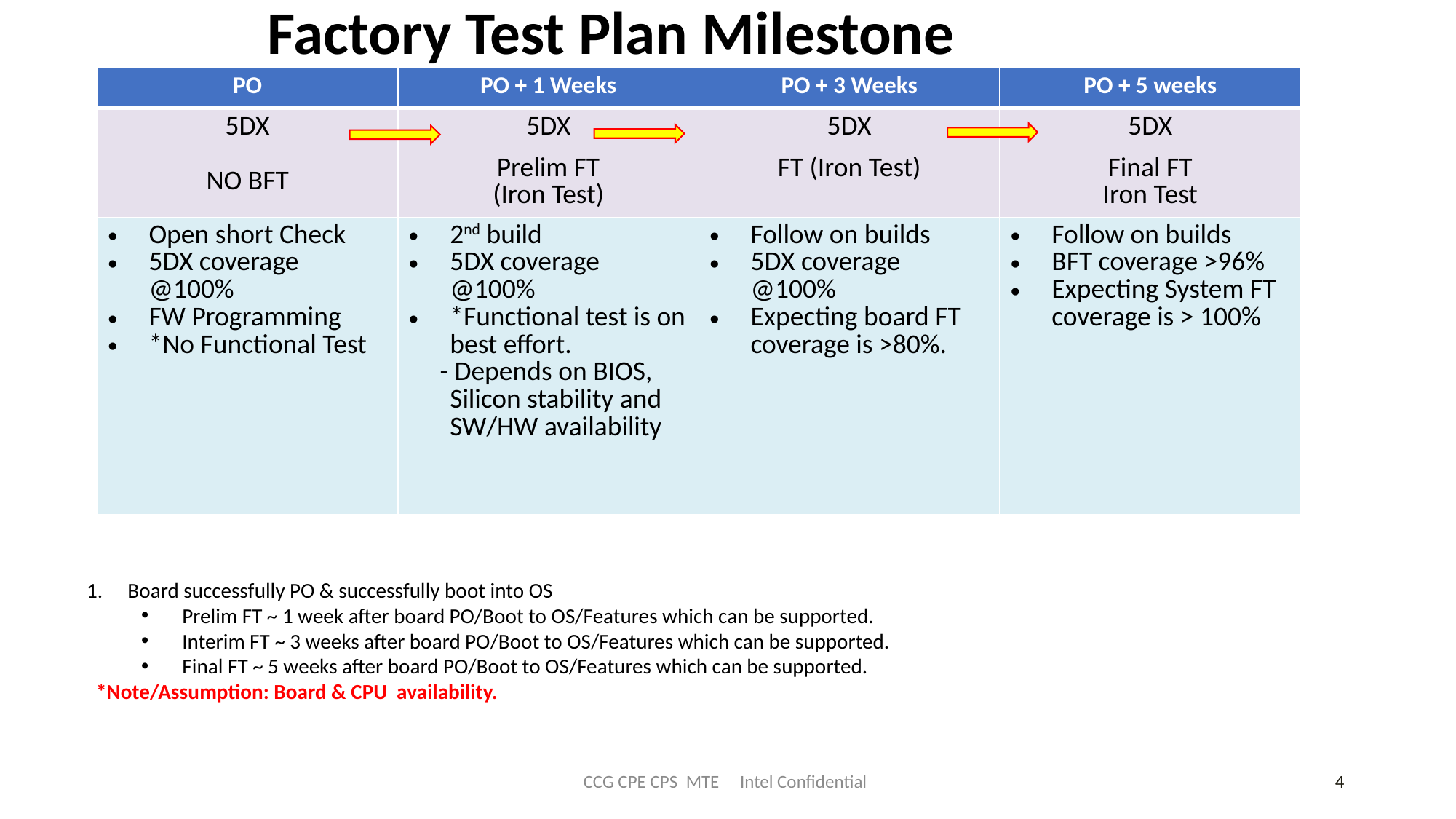

# Factory Test Plan Milestone
| PO | PO + 1 Weeks | PO + 3 Weeks | PO + 5 weeks |
| --- | --- | --- | --- |
| 5DX | 5DX | 5DX | 5DX |
| NO BFT | Prelim FT (Iron Test) | FT (Iron Test) | Final FT Iron Test |
| Open short Check 5DX coverage @100% FW Programming \*No Functional Test | 2nd build 5DX coverage @100% \*Functional test is on best effort. - Depends on BIOS, Silicon stability and SW/HW availability | Follow on builds 5DX coverage @100% Expecting board FT coverage is >80%. | Follow on builds BFT coverage >96% Expecting System FT coverage is > 100% |

Board successfully PO & successfully boot into OS
Prelim FT ~ 1 week after board PO/Boot to OS/Features which can be supported.
Interim FT ~ 3 weeks after board PO/Boot to OS/Features which can be supported.
Final FT ~ 5 weeks after board PO/Boot to OS/Features which can be supported.
  *Note/Assumption: Board & CPU  availability.

CCG CPE CPS  MTE     Intel Confidential
4